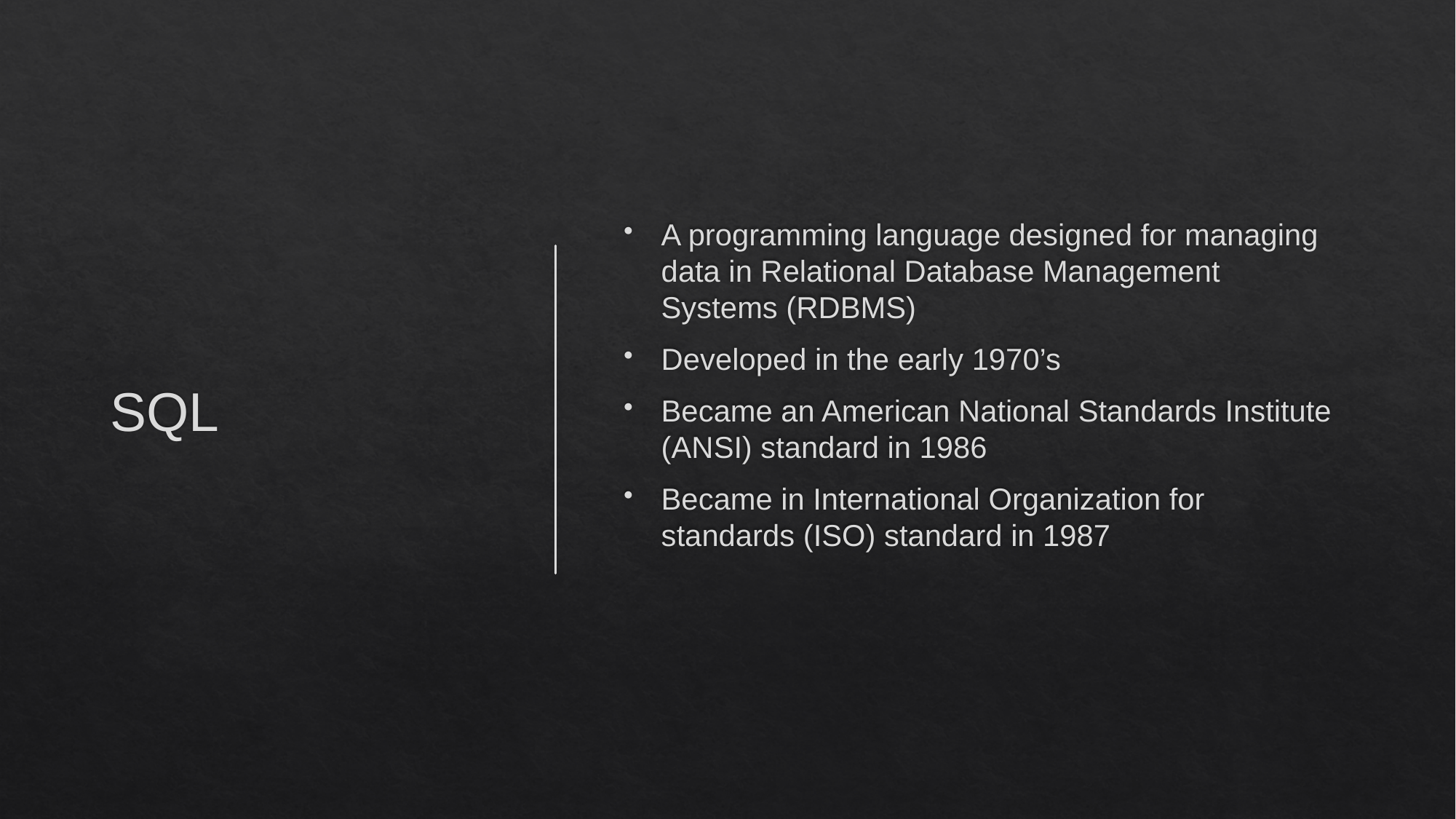

# SQL
A programming language designed for managing data in Relational Database Management Systems (RDBMS)
Developed in the early 1970’s
Became an American National Standards Institute (ANSI) standard in 1986
Became in International Organization for standards (ISO) standard in 1987